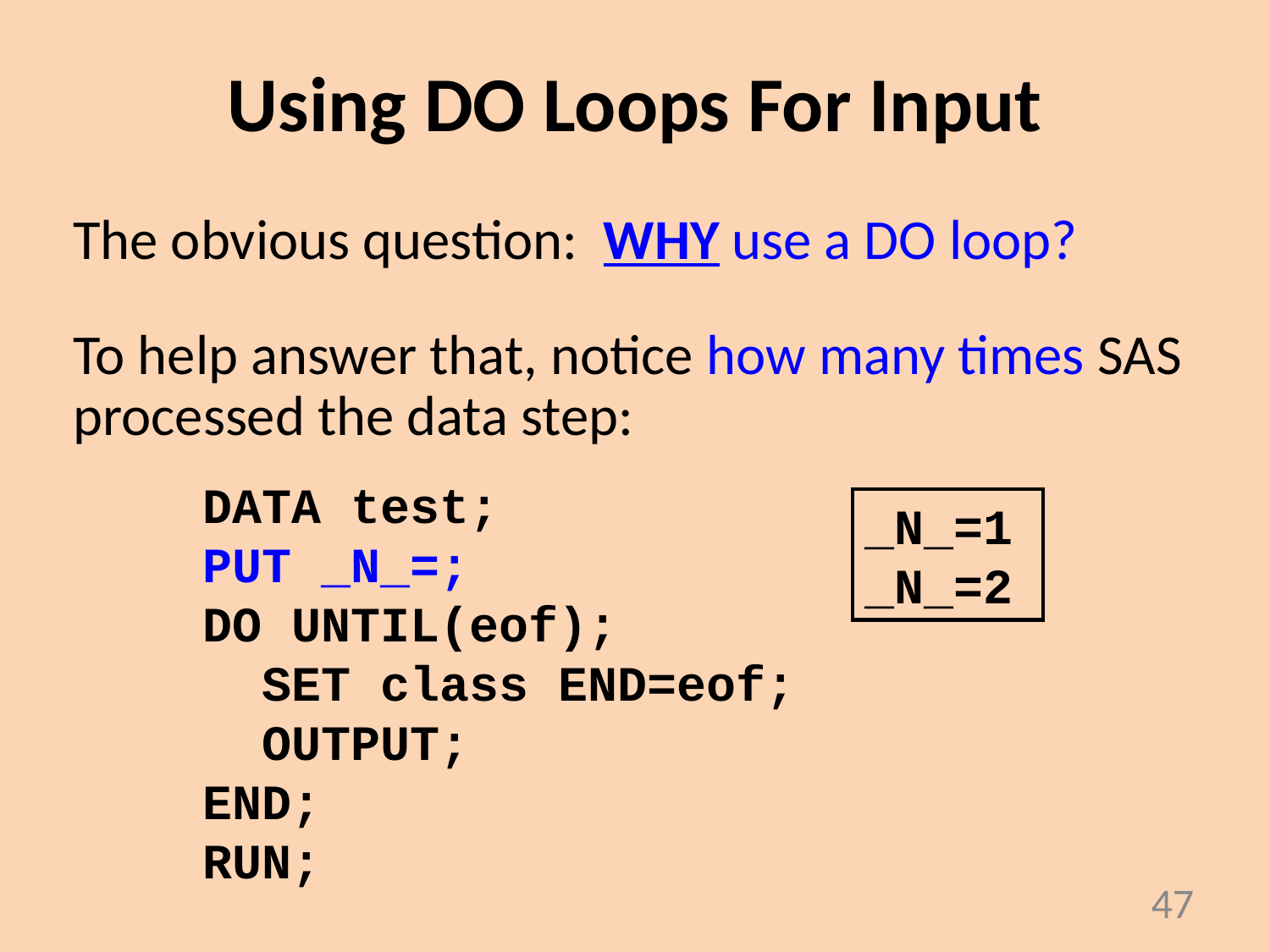

# Using DO Loops For Input
The obvious question:  WHY use a DO loop?
To help answer that, notice how many times SAS
processed the data step:
DATA test;
PUT _N_=;
DO UNTIL(eof);
  SET class END=eof;
  OUTPUT;
END;
RUN;
_N_=1
_N_=2
47